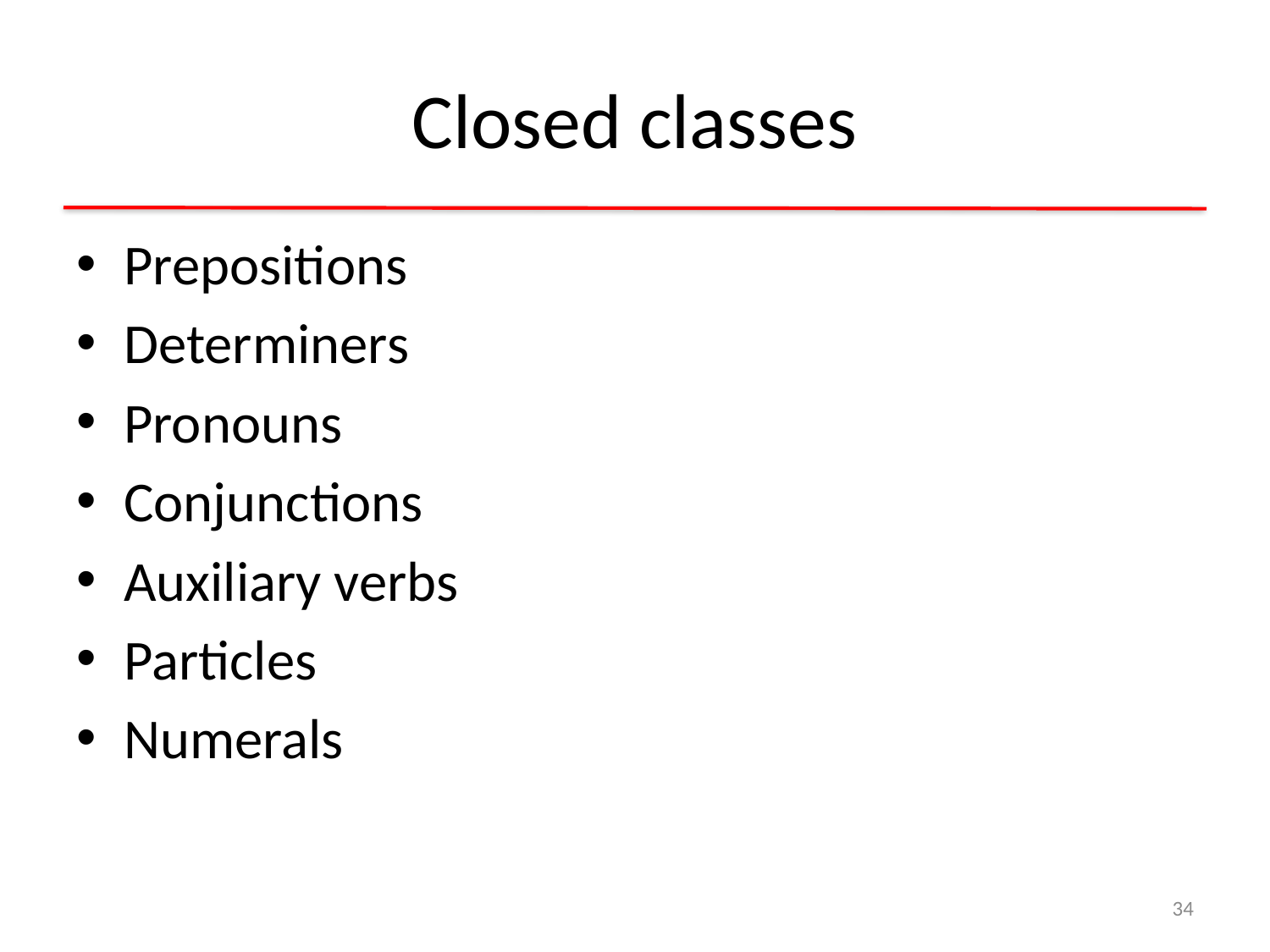

# Closed classes
Prepositions
Determiners
Pronouns
Conjunctions
Auxiliary verbs
Particles
Numerals
34